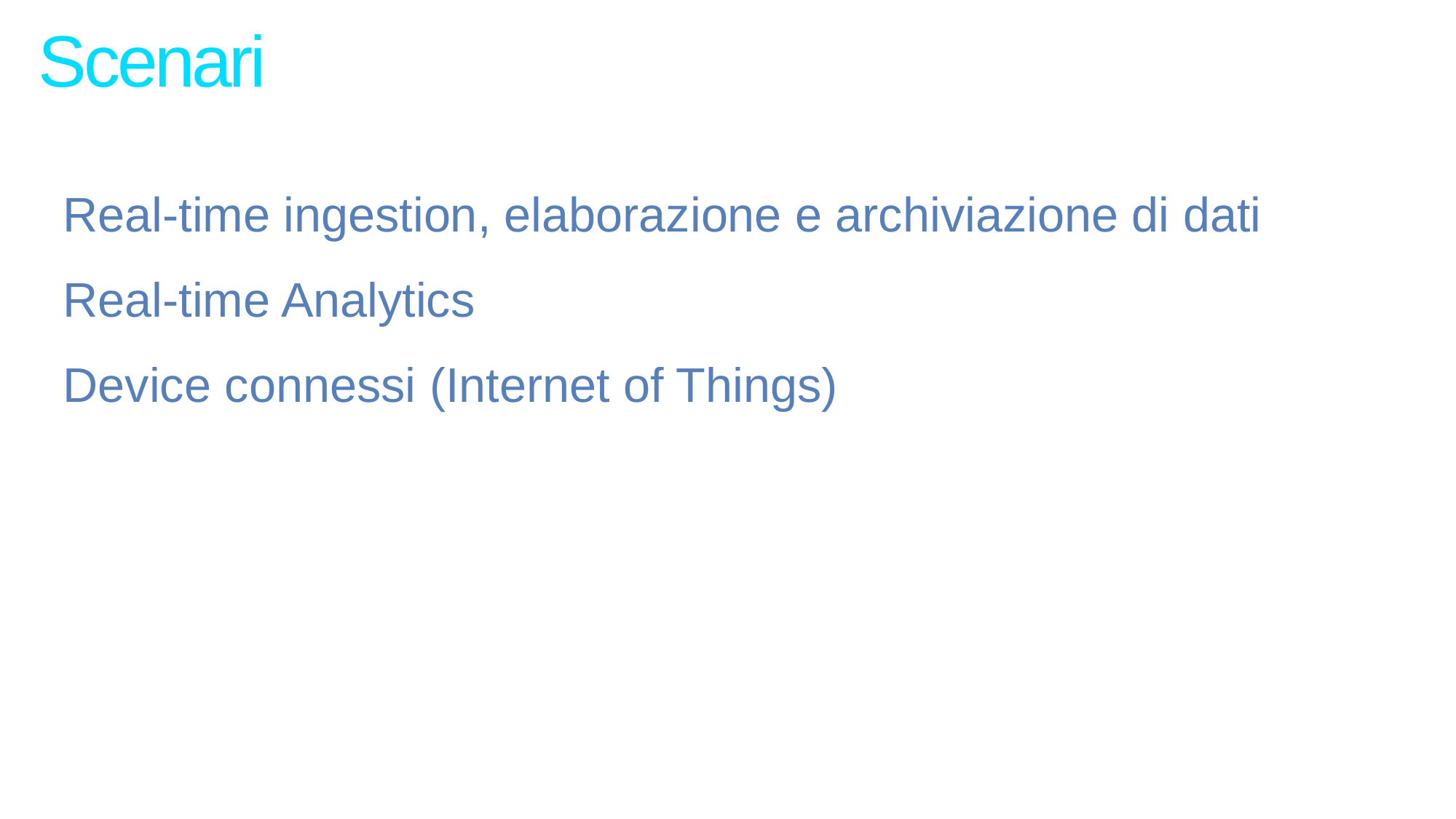

# Scenari
Real-time ingestion, elaborazione e archiviazione di dati
Real-time Analytics
Device connessi (Internet of Things)